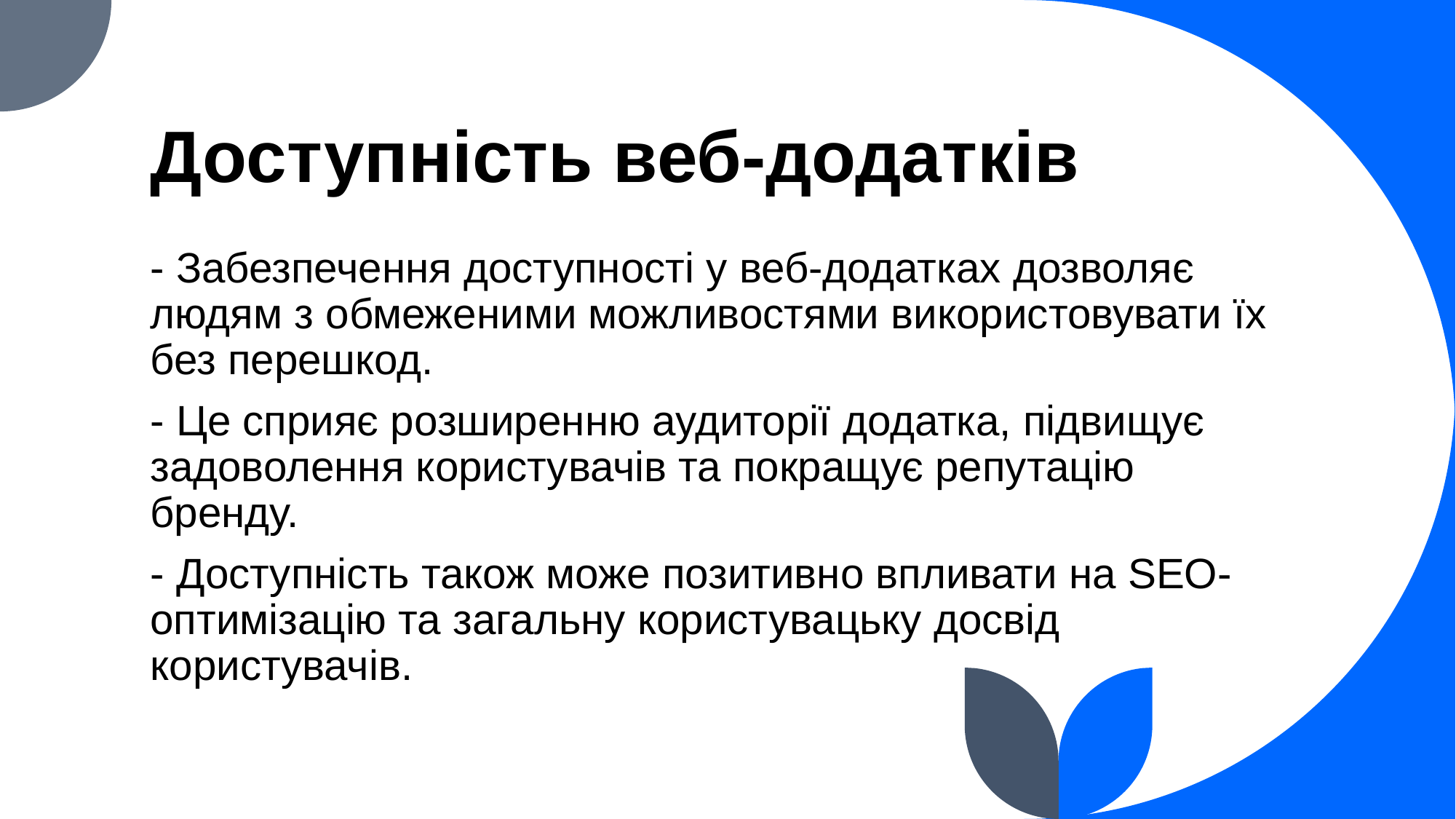

# Доступність веб-додатків
- Забезпечення доступності у веб-додатках дозволяє людям з обмеженими можливостями використовувати їх без перешкод.
- Це сприяє розширенню аудиторії додатка, підвищує задоволення користувачів та покращує репутацію бренду.
- Доступність також може позитивно впливати на SEO-оптимізацію та загальну користувацьку досвід користувачів.